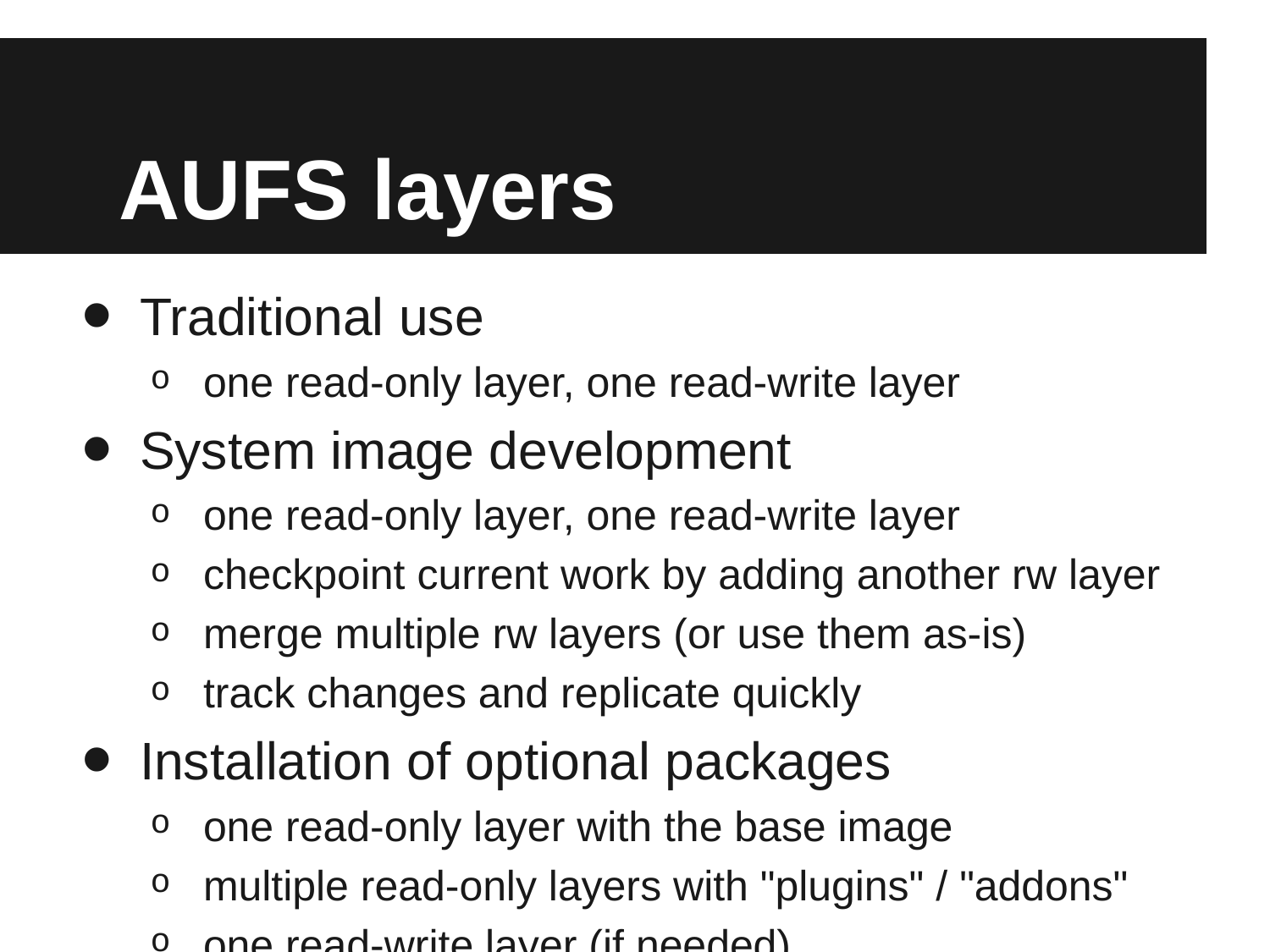

# AUFS layers
Traditional use
one read-only layer, one read-write layer
System image development
one read-only layer, one read-write layer
checkpoint current work by adding another rw layer
merge multiple rw layers (or use them as-is)
track changes and replicate quickly
Installation of optional packages
one read-only layer with the base image
multiple read-only layers with "plugins" / "addons"
one read-write layer (if needed)